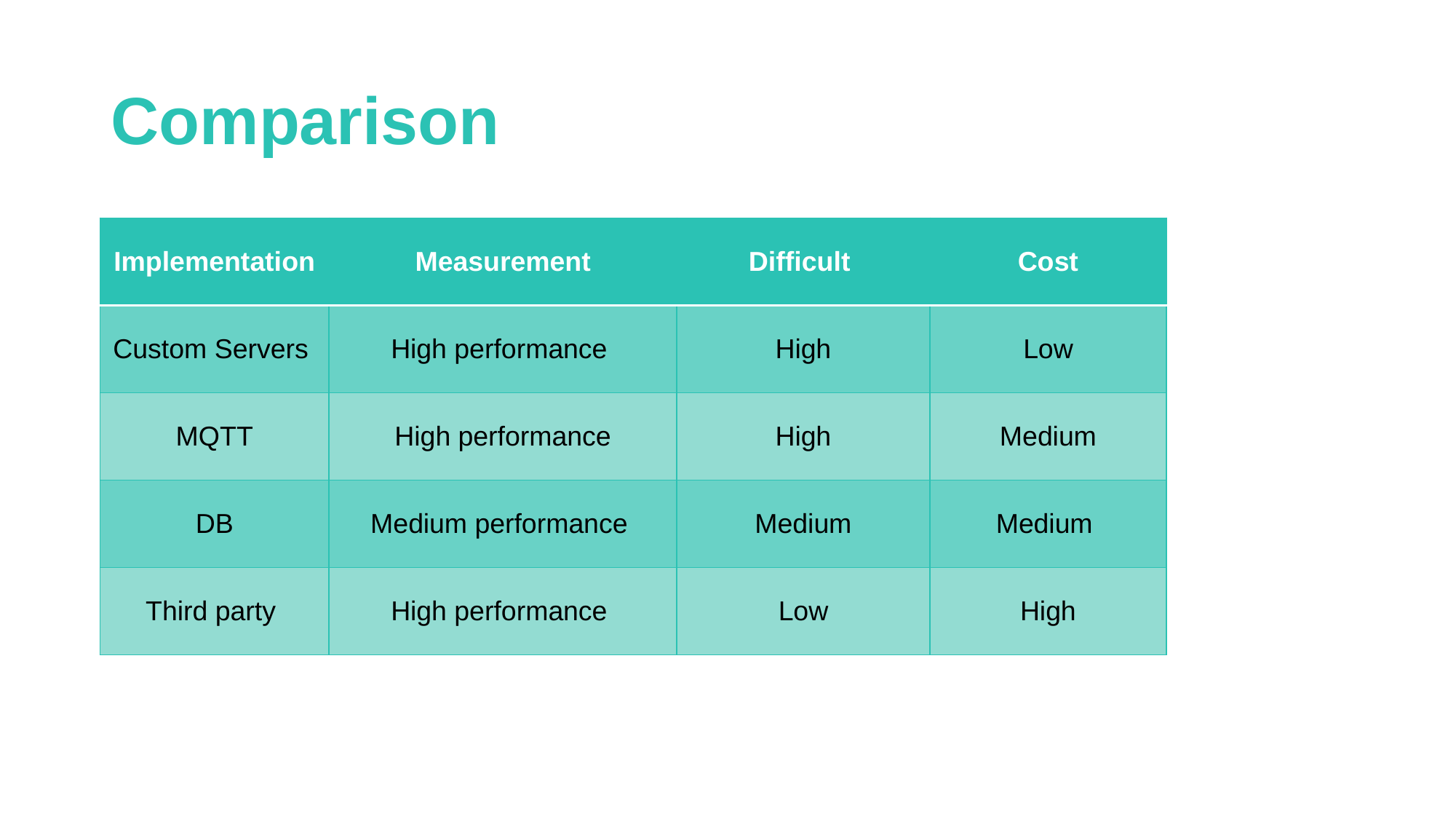

# Comparison
| Implementation | Measurement | Difficult | Cost |
| --- | --- | --- | --- |
| Custom Servers | High performance | High | Low |
| MQTT | High performance | High | Medium |
| DB | Medium performance | Medium | Medium |
| Third party | High performance | Low | High |